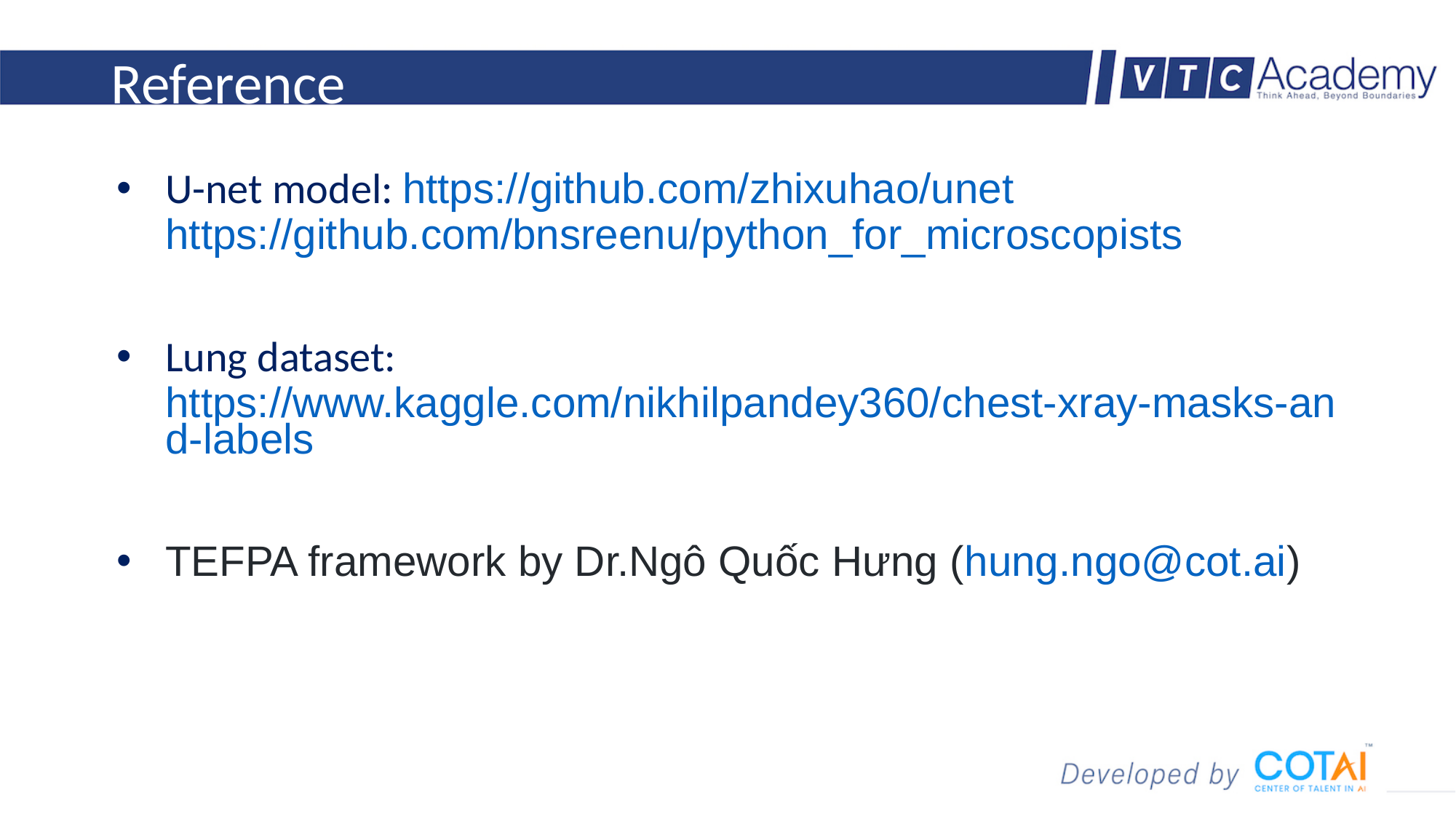

# Reference
U-net model: https://github.com/zhixuhao/unet https://github.com/bnsreenu/python_for_microscopists

Lung dataset: https://www.kaggle.com/nikhilpandey360/chest-xray-masks-and-labels

TEFPA framework by Dr.Ngô Quốc Hưng (hung.ngo@cot.ai)